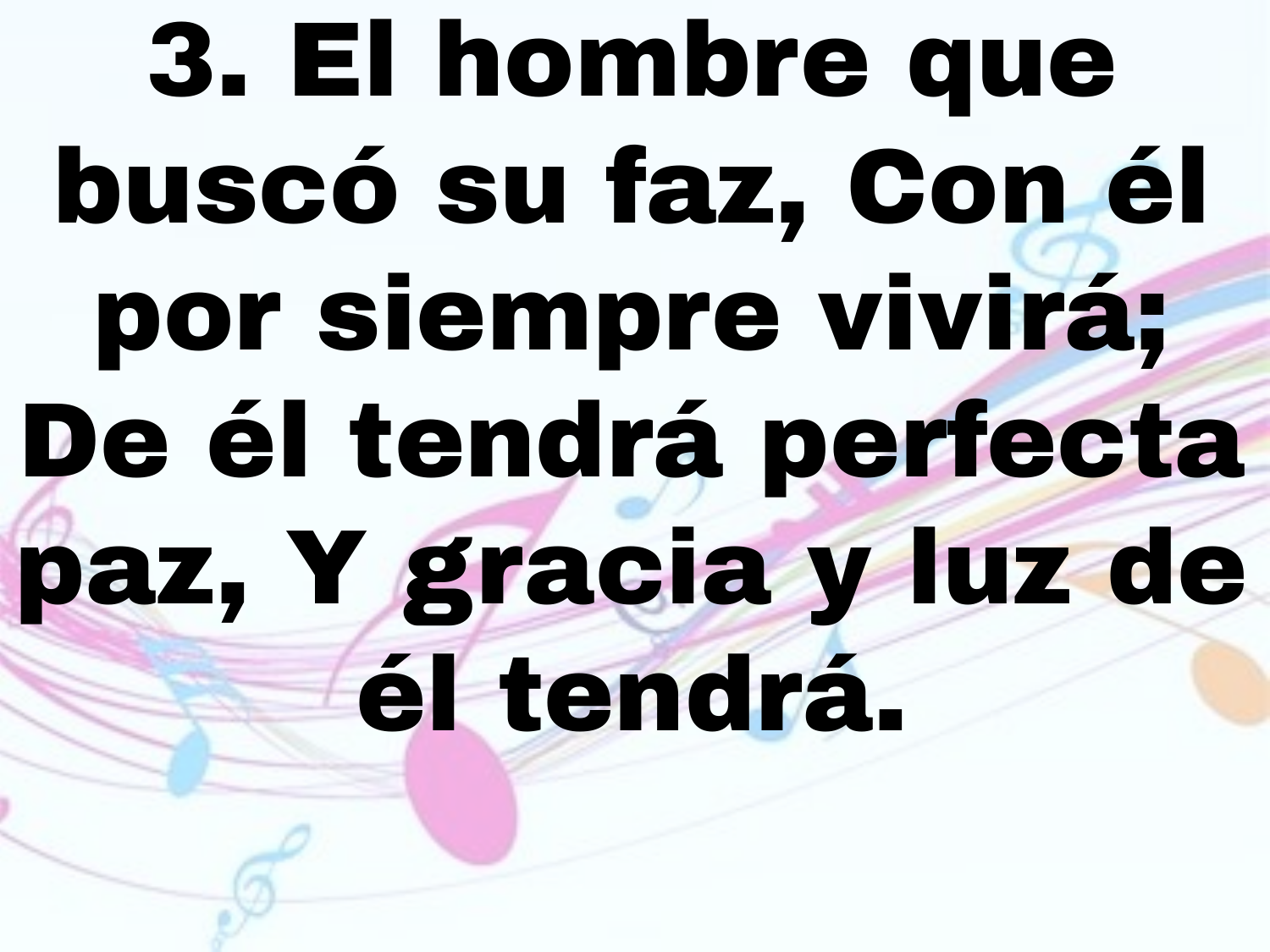

3. El hombre que buscó su faz, Con él por siempre vivirá; De él tendrá perfecta paz, Y gracia y luz de él tendrá.